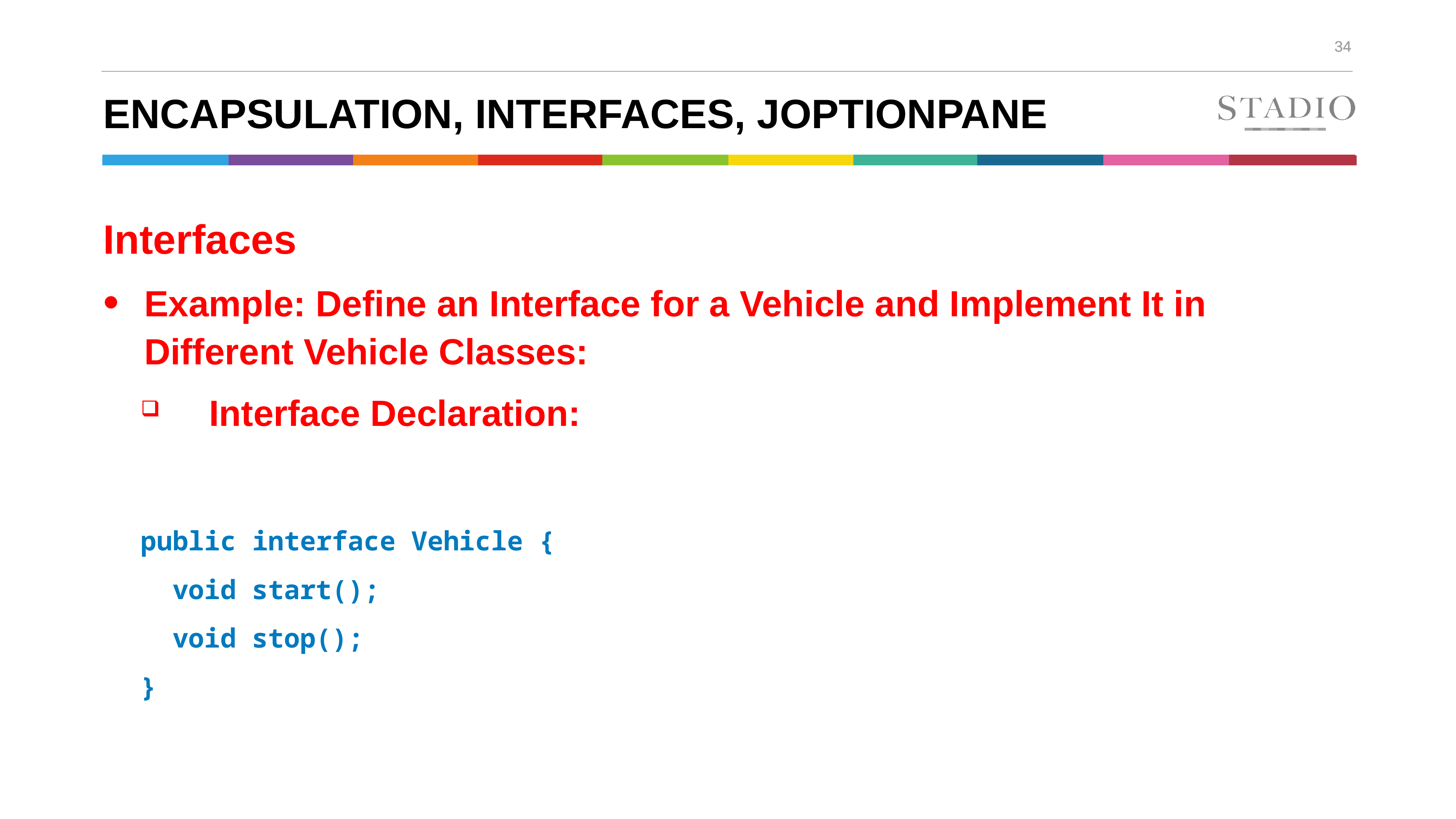

# Encapsulation, Interfaces, JOptionpane

Interfaces
Example: Define an Interface for a Vehicle and Implement It in Different Vehicle Classes:
Interface Declaration:

public interface Vehicle {
  void start();
  void stop();
}